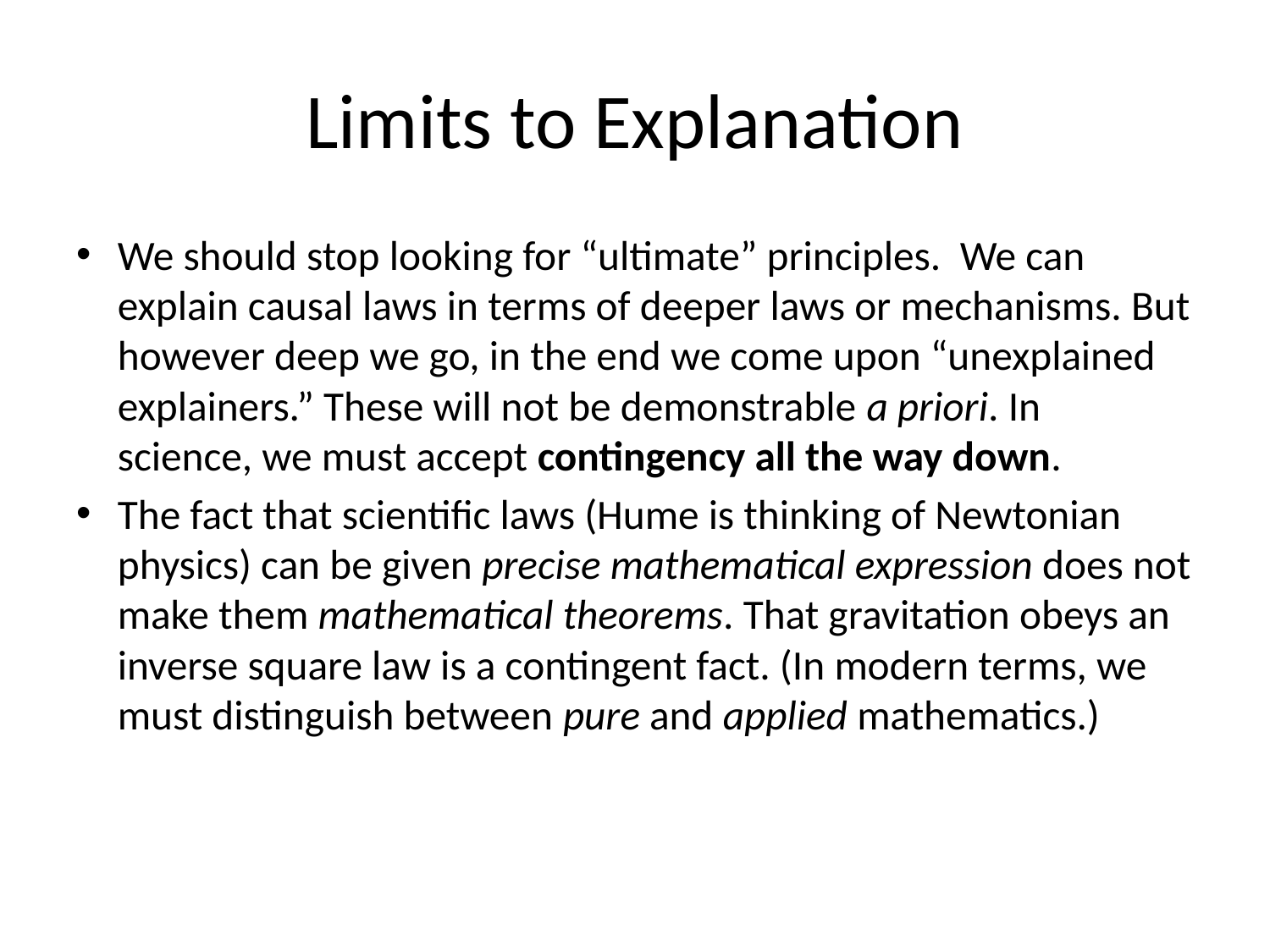

# Limits to Explanation
We should stop looking for “ultimate” principles.  We can explain causal laws in terms of deeper laws or mechanisms. But however deep we go, in the end we come upon “unexplained explainers.” These will not be demonstrable a priori. In  science, we must accept contingency all the way down.
The fact that scientific laws (Hume is thinking of Newtonian physics) can be given precise mathematical expression does not make them mathematical theorems. That gravitation obeys an inverse square law is a contingent fact. (In modern terms, we must distinguish between pure and applied mathematics.)